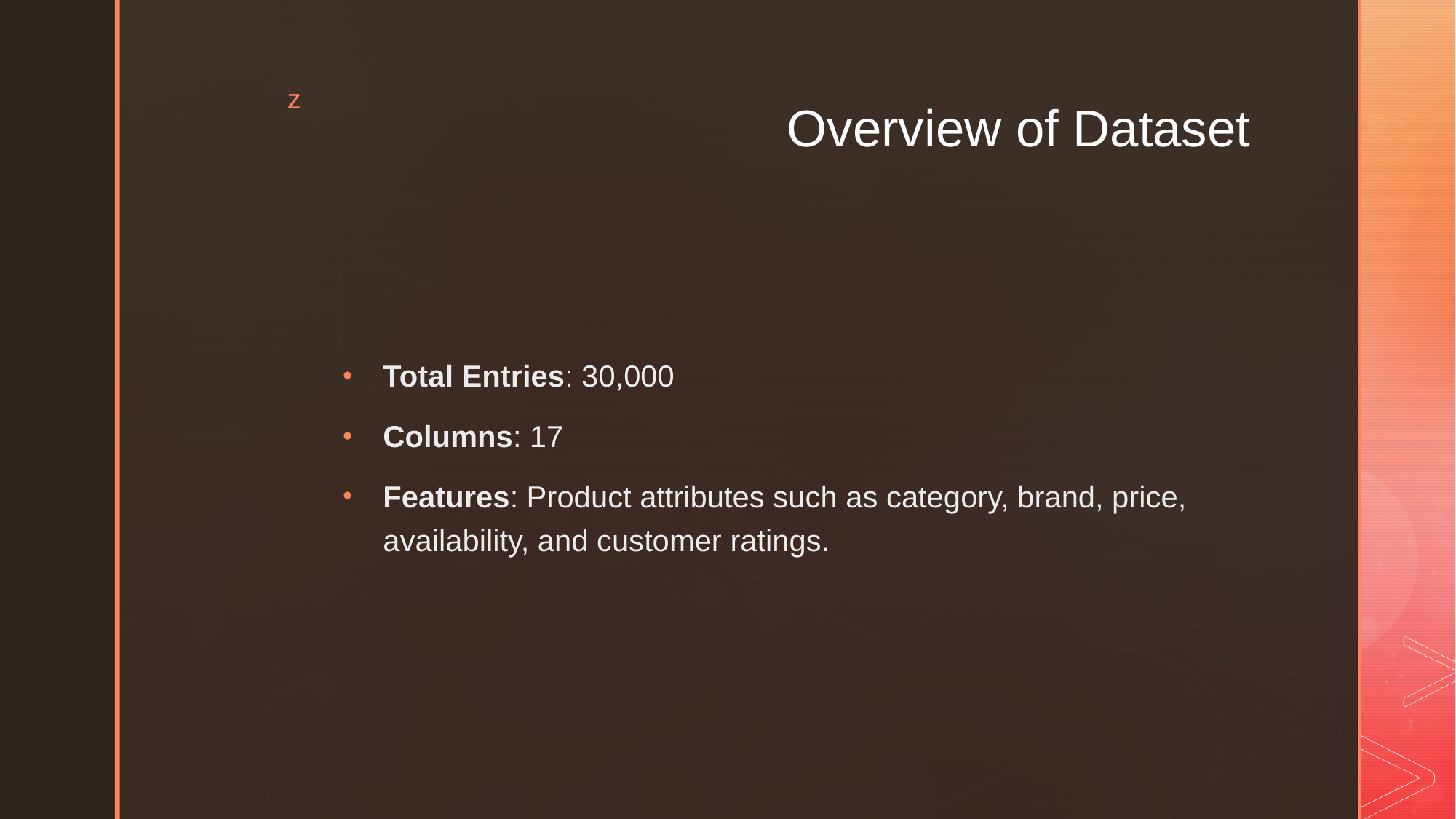

# Overview of Dataset
Total Entries: 30,000
Columns: 17
Features: Product attributes such as category, brand, price, availability, and customer ratings.